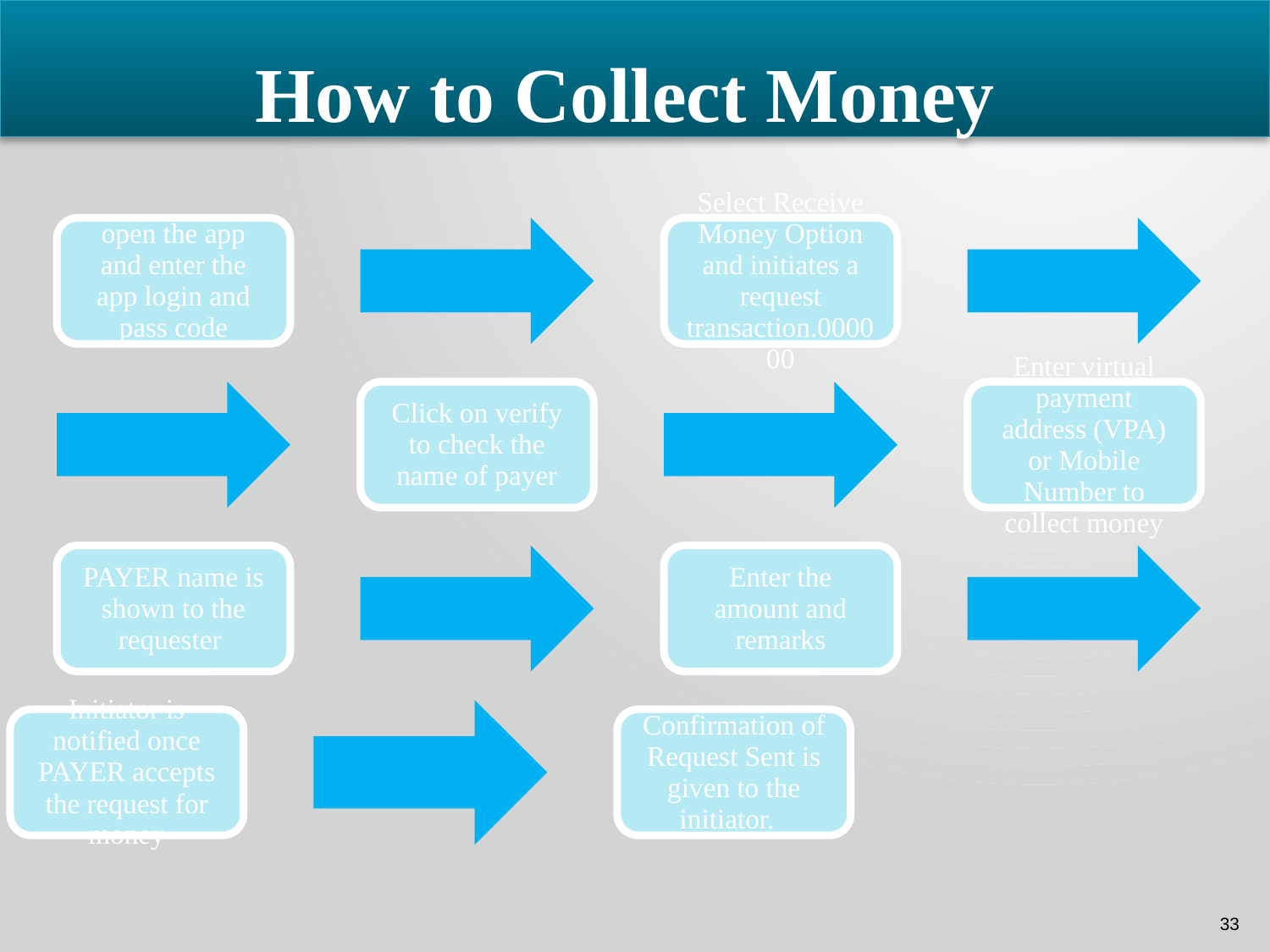

How to Collect Money
open the app and enter the app login and pass code
Select Receive Money Option and initiates a request transaction.000000
Enter virtual payment address (VPA) or Mobile Number to collect money
Enter the amount and remarks
Confirmation of Request Sent is given to the initiator.
Click on verify to check the name of payer
Initiator is notified once PAYER accepts the request for money
PAYER name is shown to the requester
33